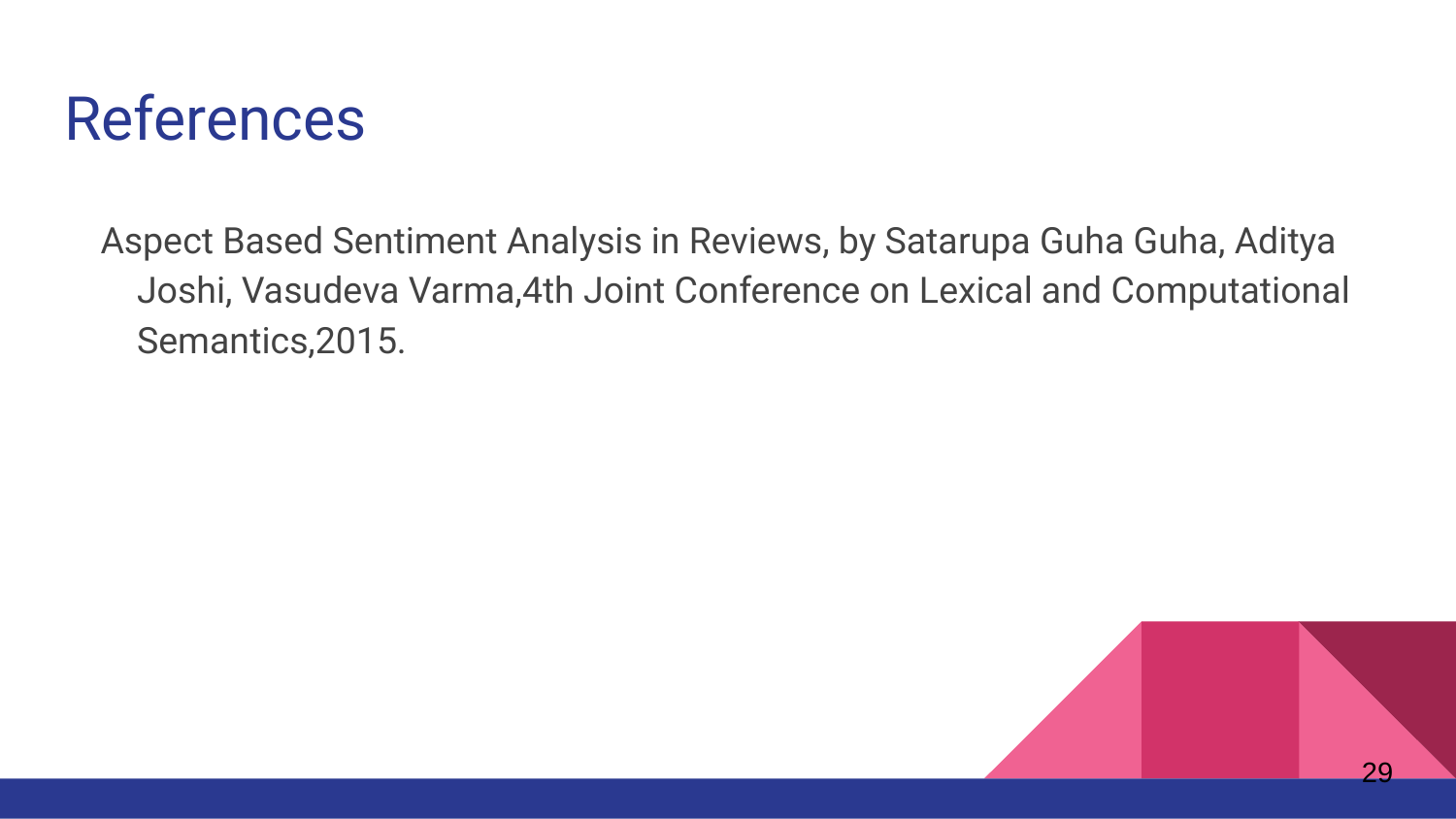

# References
Aspect Based Sentiment Analysis in Reviews, by Satarupa Guha Guha, Aditya Joshi, Vasudeva Varma,4th Joint Conference on Lexical and Computational Semantics,2015.
29